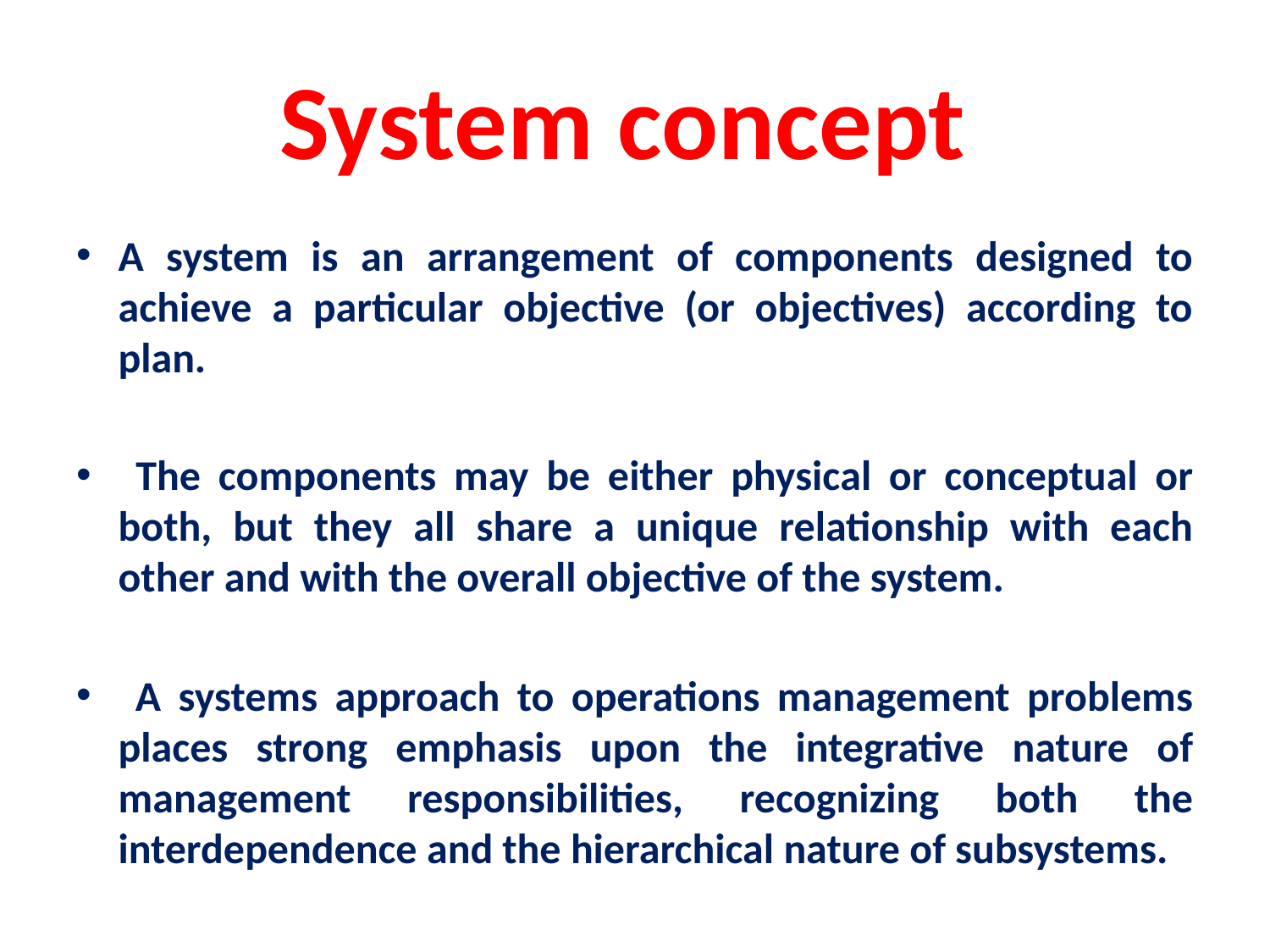

# System concept
A system is an arrangement of components designed to achieve a particular objective (or objectives) according to plan.

 The components may be either physical or conceptual or both, but they all share a unique relationship with each other and with the overall objective of the system.

 A systems approach to operations management problems places strong emphasis upon the integrative nature of management responsibilities, recognizing both the interdependence and the hierarchical nature of subsystems.